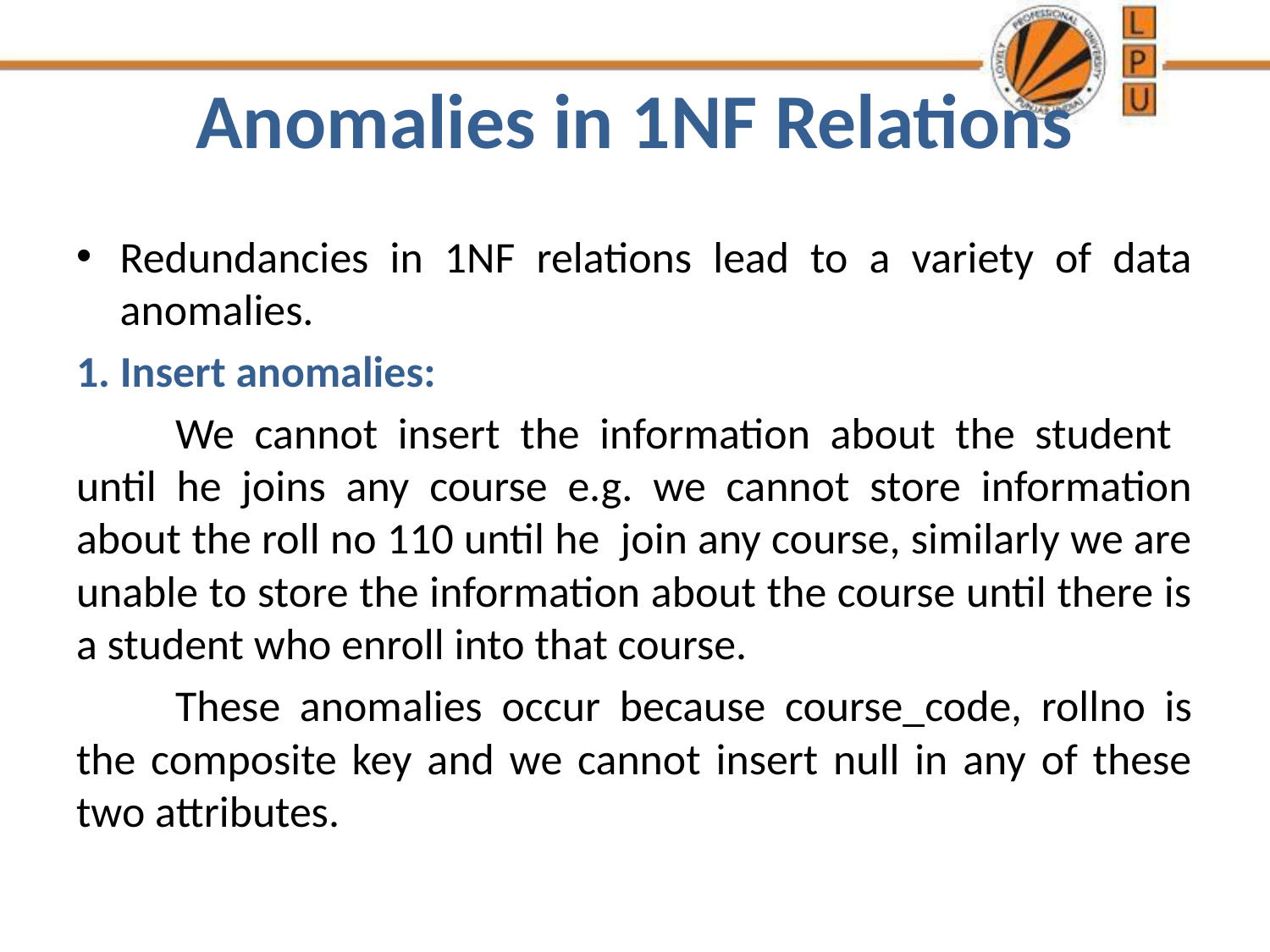

# Anomalies in 1NF Relations
Redundancies in 1NF relations lead to a variety of data anomalies.
1. Insert anomalies:
	We cannot insert the information about the student  until he joins any course e.g. we cannot store information about the roll no 110 until he  join any course, similarly we are unable to store the information about the course until there is a student who enroll into that course.
	These anomalies occur because course_code, rollno is the composite key and we cannot insert null in any of these two attributes.